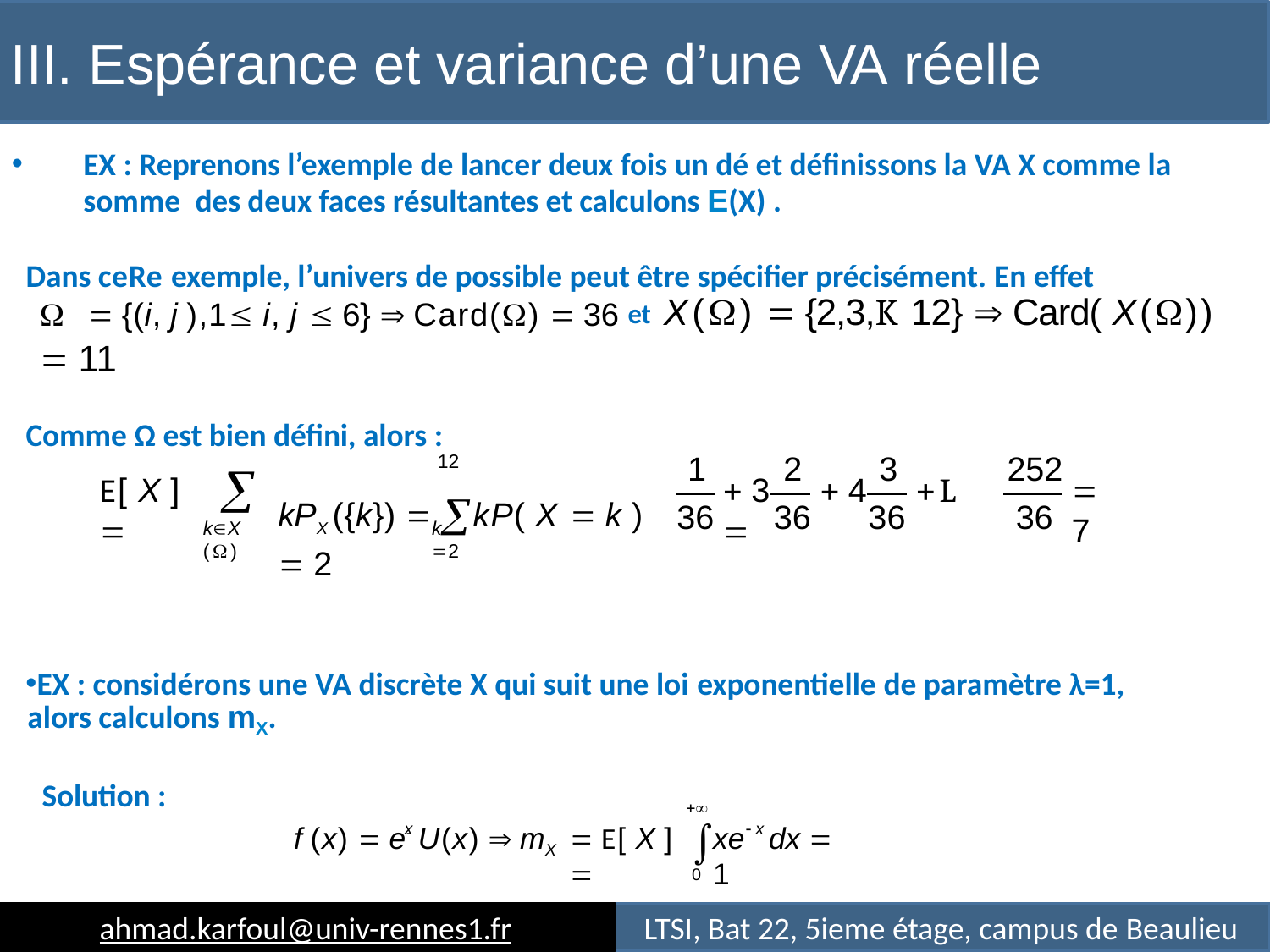

# III. Espérance et variance d’une VA réelle

EX : Reprenons l’exemple de lancer deux fois un dé et déﬁnissons la VA X comme la somme  des deux faces résultantes et calculons E(X) .

Dans ceRe exemple, l’univers de possible peut être spéciﬁer précisément. En eﬀet
Ω = {(i, j ),1≤ i, j ≤ 6} ⇒ Card(Ω) = 36 et X(Ω) = {2,3,K 12} ⇒ Card( X(Ω))  = 11
Comme Ω est bien déﬁni, alors :
1	2	3	252
12
kPX ({k}) = ∑kP( X = k ) = 2
∑
E[ X ] =
+ 3	+ 4	+L	=
= 7

36	36
36	36
k∈X  (Ω)
k =2
EX : considérons une VA discrète X qui suit une loi exponentielle de paramètre λ=1,  alors calculons mX.
Solution :
+∞
∫
x
− x
f (x) = e− U(x) ⇒ m
= E[ X ] =
xe	dx = 1
X
0

ahmad.karfoul@univ-rennes1.fr
LTSI, Bat 22, 5ieme étage, campus de Beaulieu